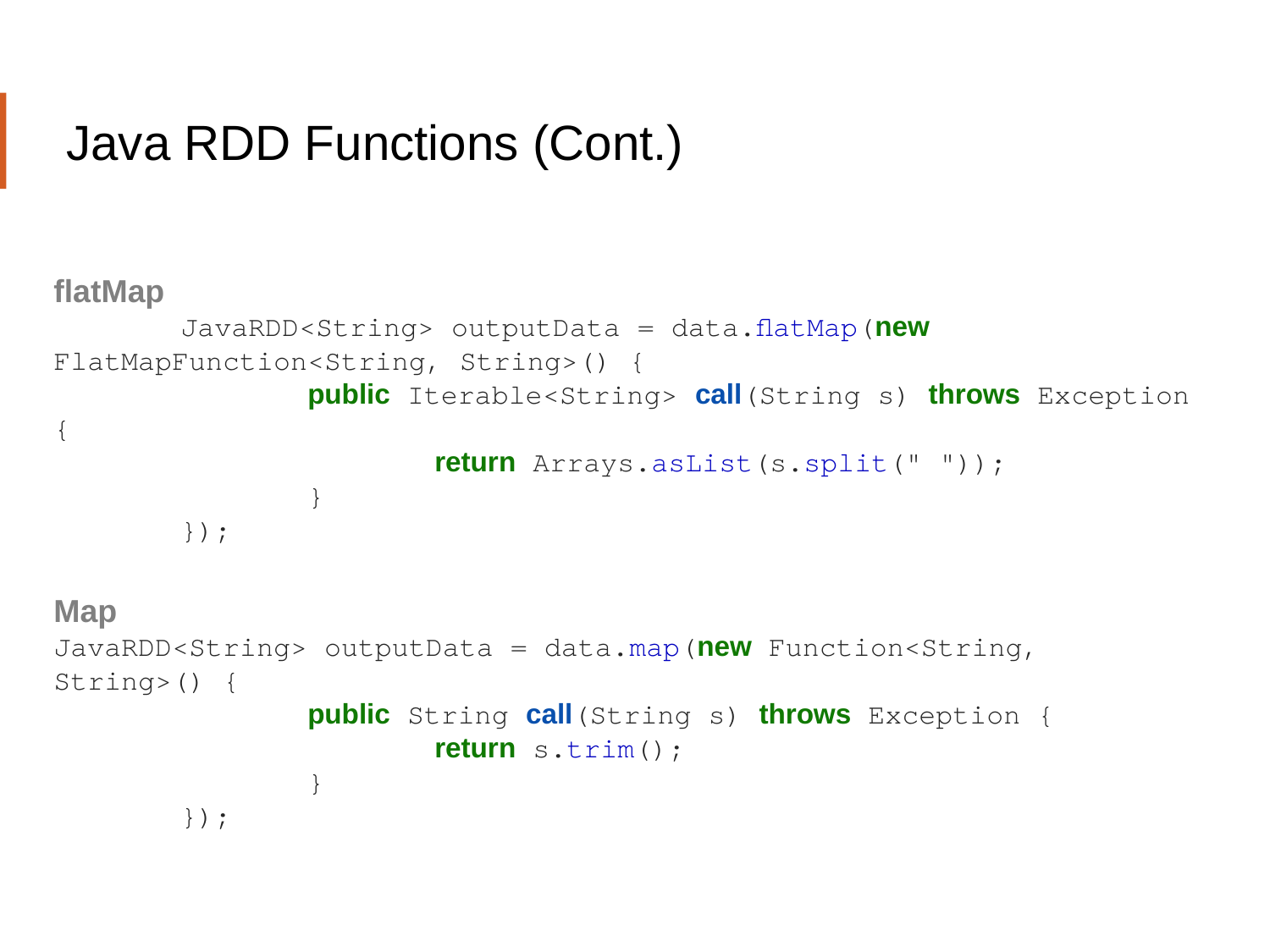

# Java RDD Functions (Cont.)
flatMap
	JavaRDD<String> outputData = data.flatMap(new FlatMapFunction<String, String>() {
		public Iterable<String> call(String s) throws Exception {
			return Arrays.asList(s.split(" "));
		}
	});

Map
JavaRDD<String> outputData = data.map(new Function<String, String>() {
		public String call(String s) throws Exception {
			return s.trim();
		}
	});